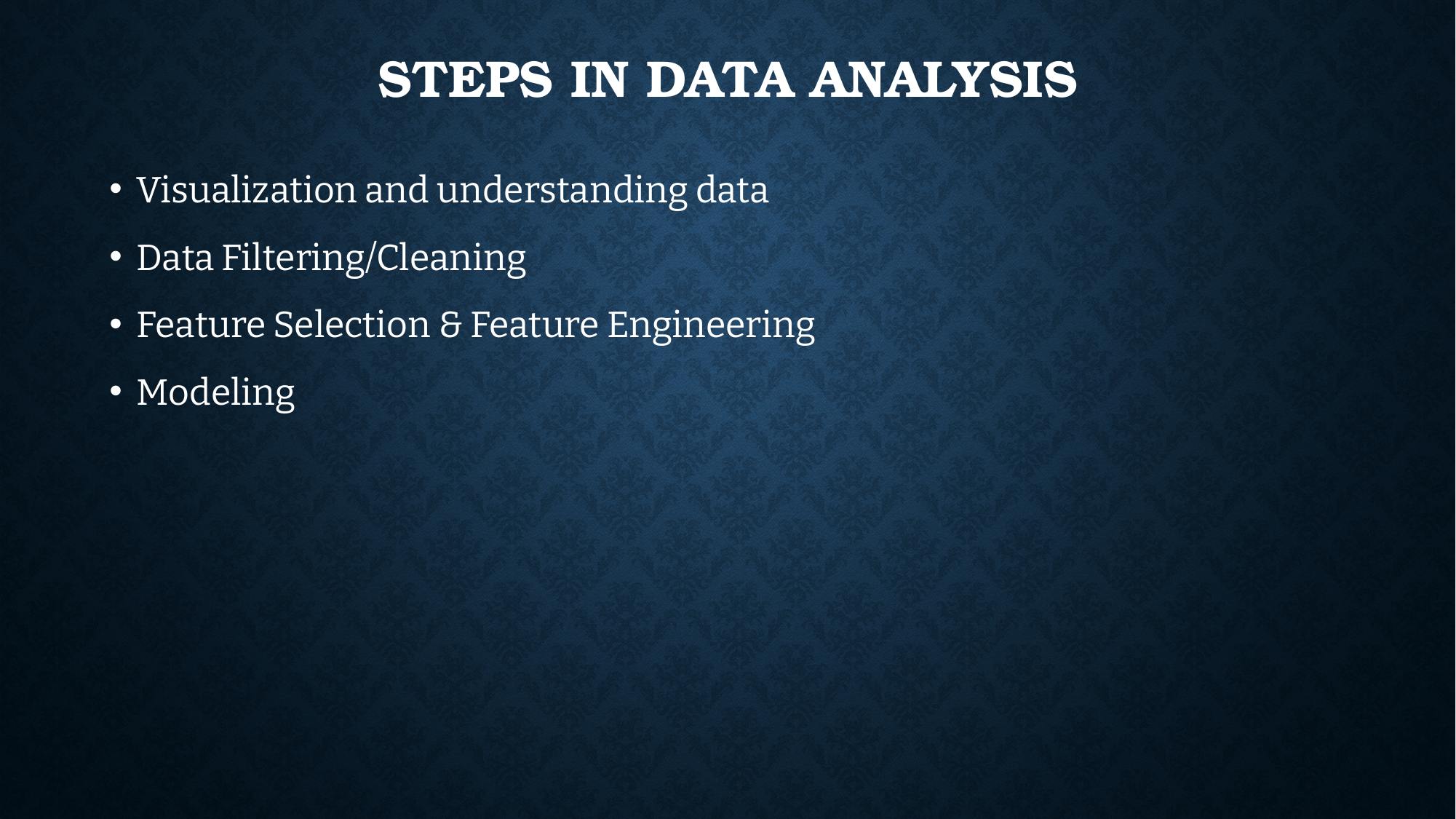

# Steps in Data Analysis
Visualization and understanding data
Data Filtering/Cleaning
Feature Selection & Feature Engineering
Modeling